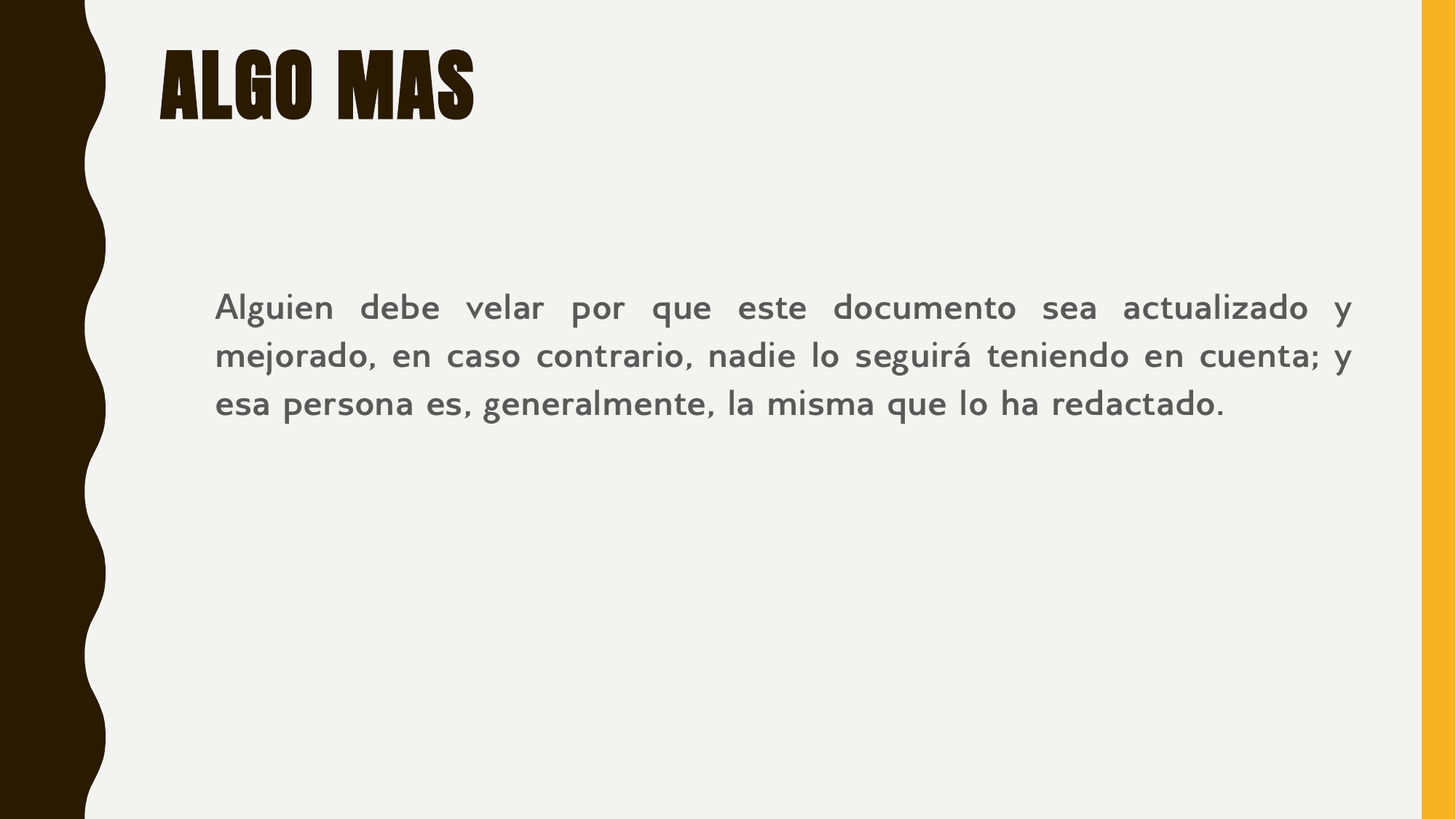

# Algo mas
Alguien debe velar por que este documento sea actualizado y mejorado, en caso contrario, nadie lo seguirá teniendo en cuenta; y esa persona es, generalmente, la misma que lo ha redactado.